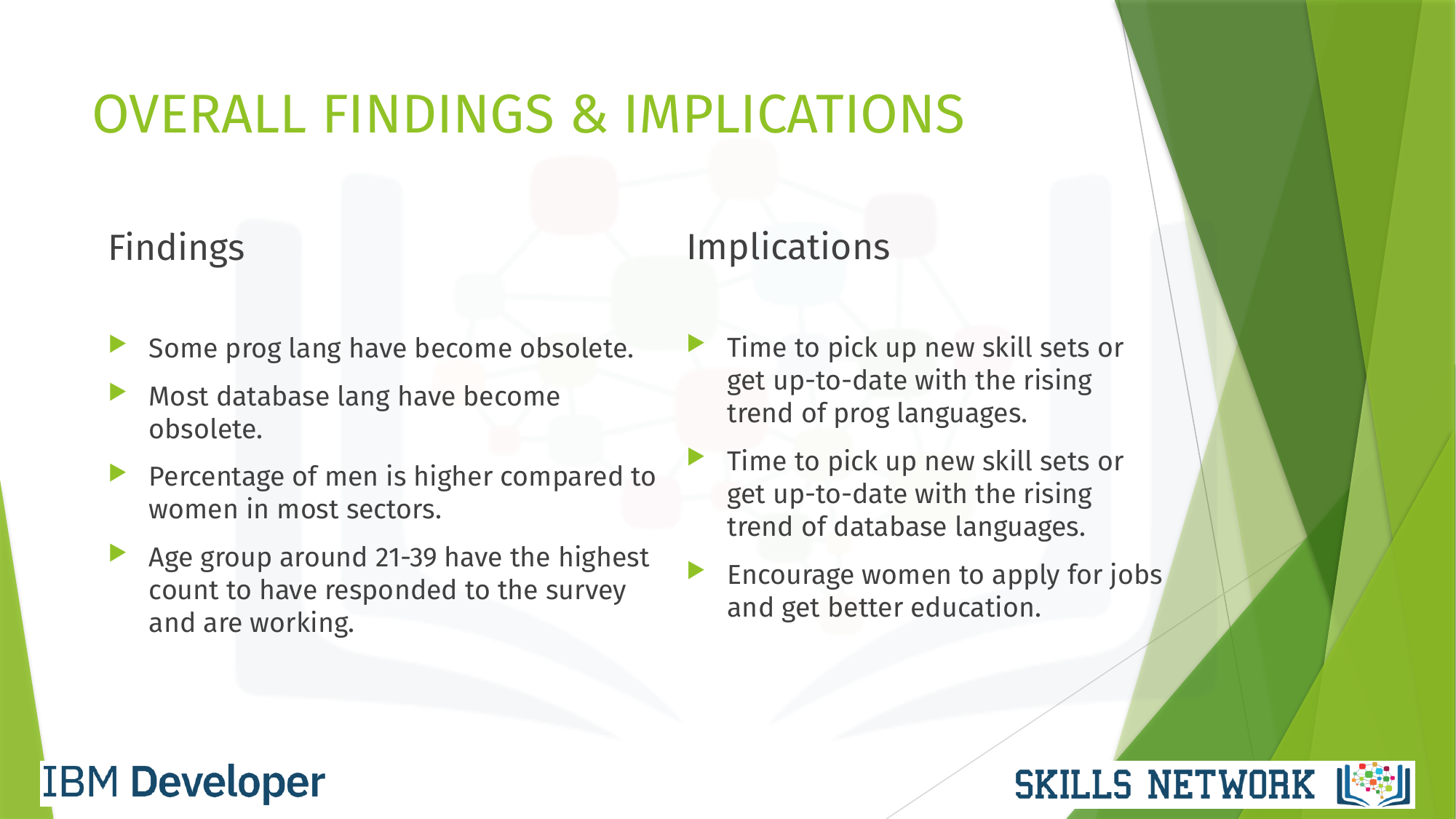

# OVERALL FINDINGS & IMPLICATIONS
Implications

Time to pick up new skill sets or get up-to-date with the rising trend of prog languages.
Time to pick up new skill sets or get up-to-date with the rising trend of database languages.
Encourage women to apply for jobs and get better education.
Findings

Some prog lang have become obsolete.
Most database lang have become obsolete.
Percentage of men is higher compared to women in most sectors.
Age group around 21-39 have the highest count to have responded to the survey and are working.